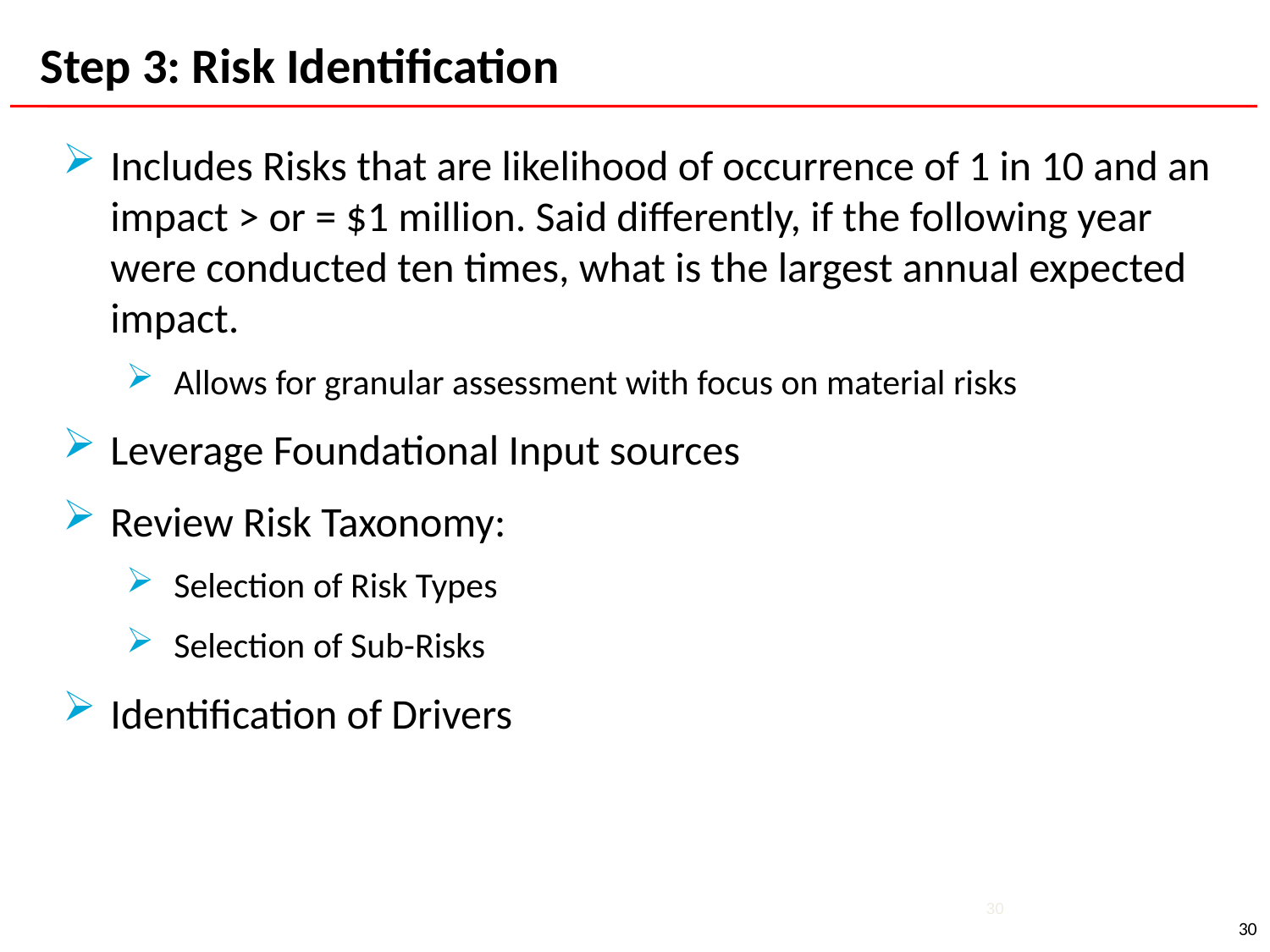

Step 3: Risk Identification
Includes Risks that are likelihood of occurrence of 1 in 10 and an impact > or = $1 million. Said differently, if the following year were conducted ten times, what is the largest annual expected impact.
Allows for granular assessment with focus on material risks
Leverage Foundational Input sources
Review Risk Taxonomy:
Selection of Risk Types
Selection of Sub-Risks
Identification of Drivers

30
30